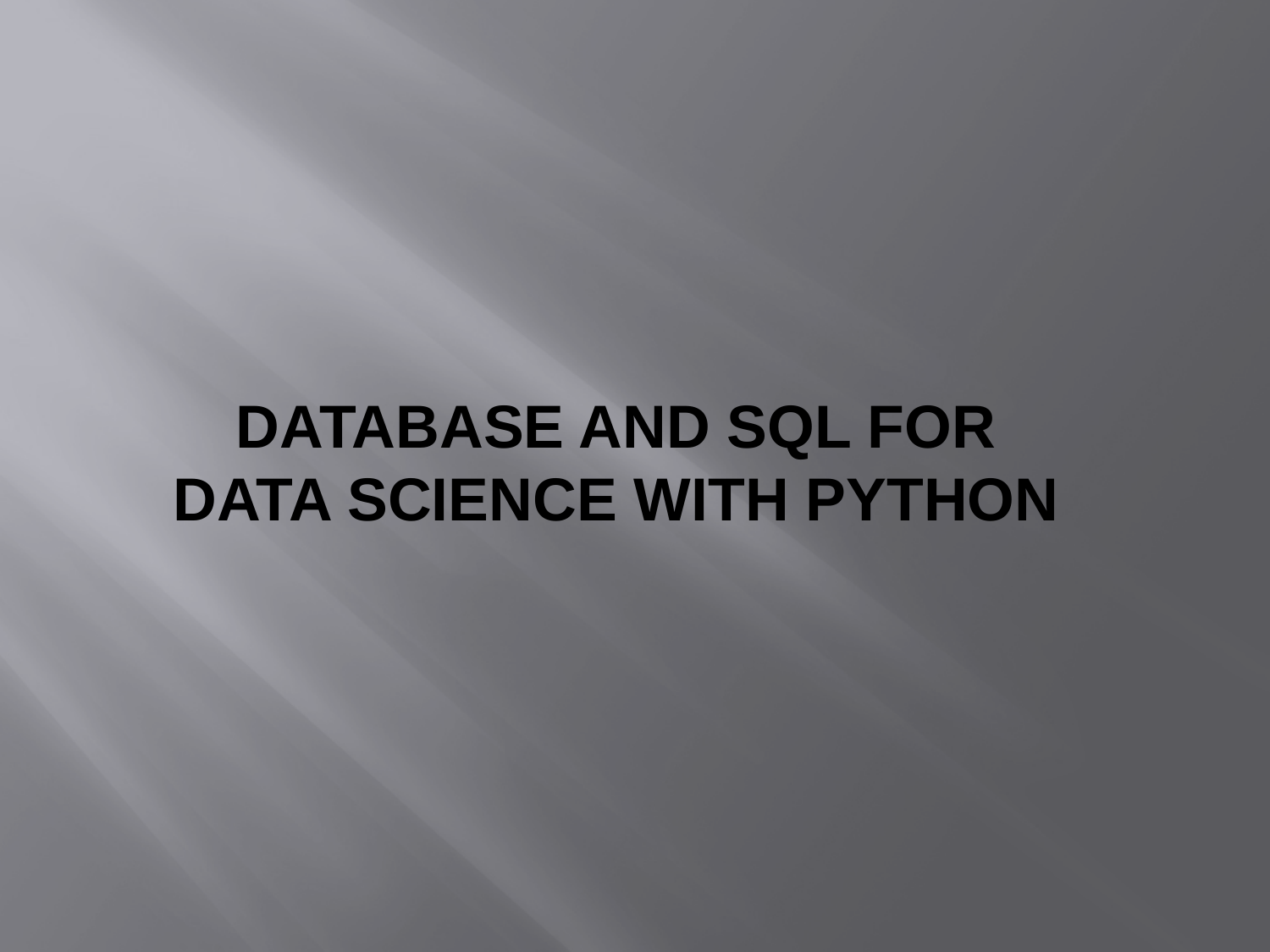

# DATABASE AND SQL FOR DATA SCIENCE WITH PYTHON